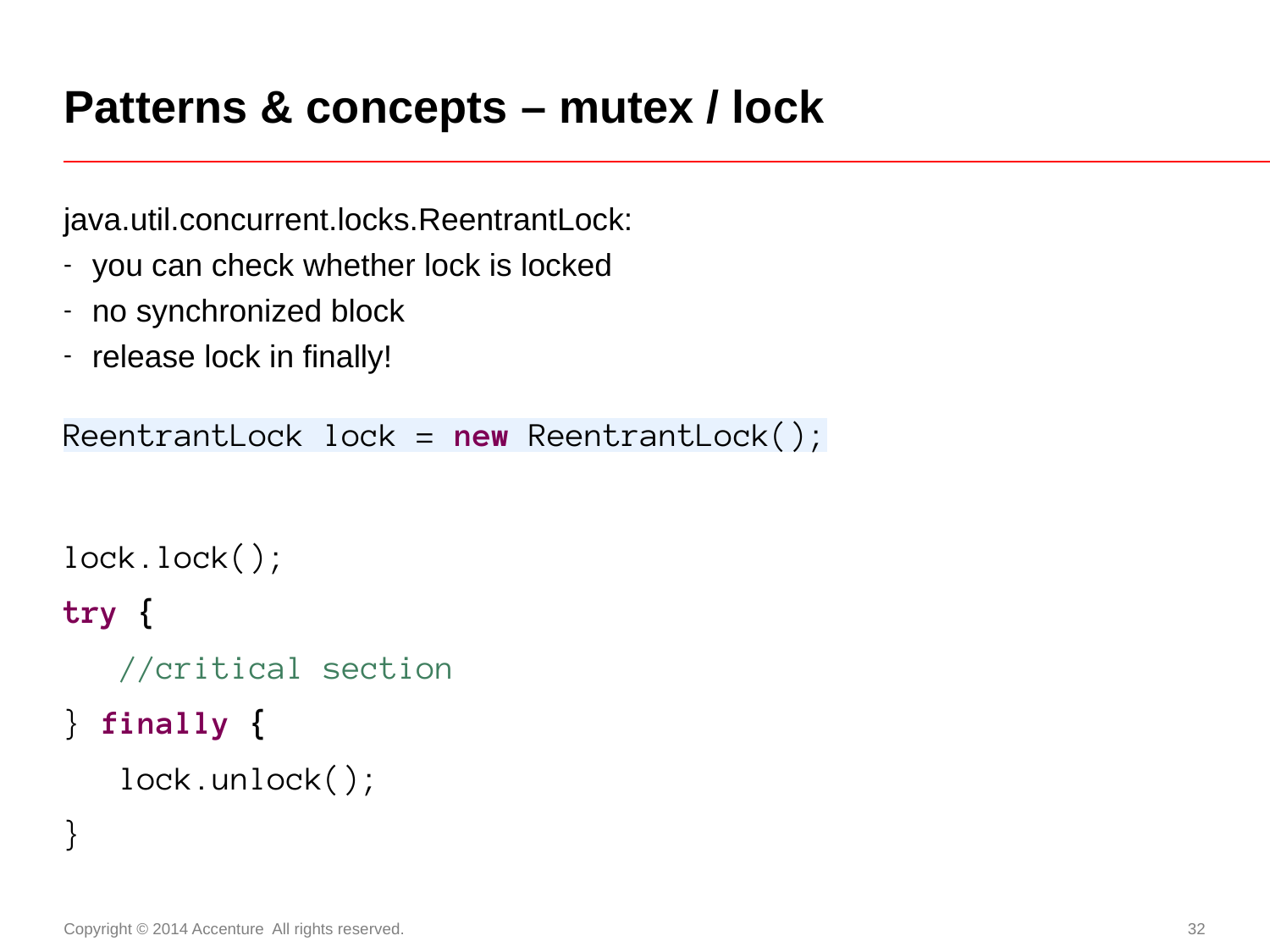

# Patterns & concepts – mutex / lock
java.util.concurrent.locks.ReentrantLock:
you can check whether lock is locked
no synchronized block
release lock in finally!

ReentrantLock lock = new ReentrantLock();

lock.lock();
try {
   //critical section
} finally {
   lock.unlock();
}